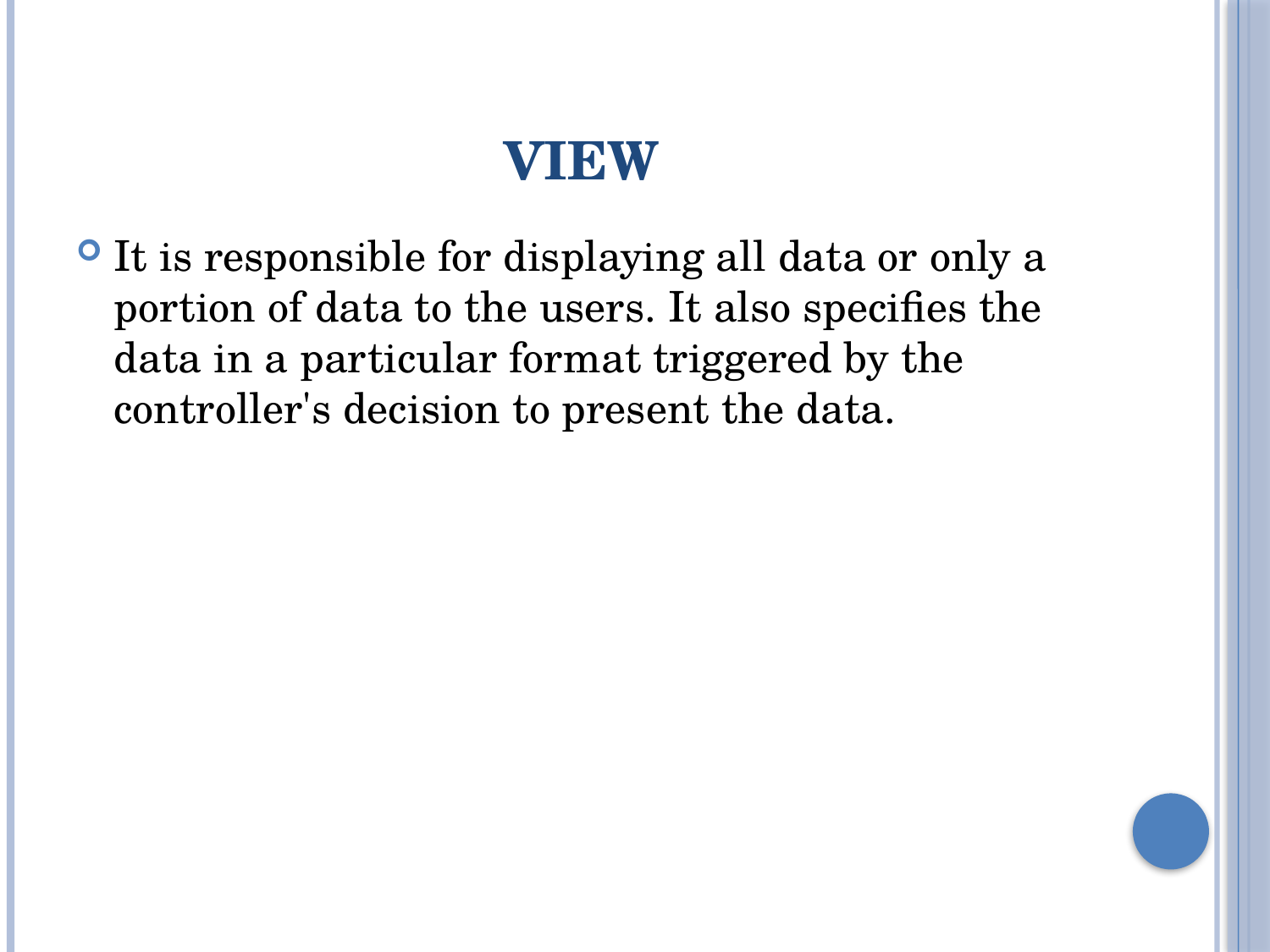

# View
It is responsible for displaying all data or only a portion of data to the users. It also specifies the data in a particular format triggered by the controller's decision to present the data.